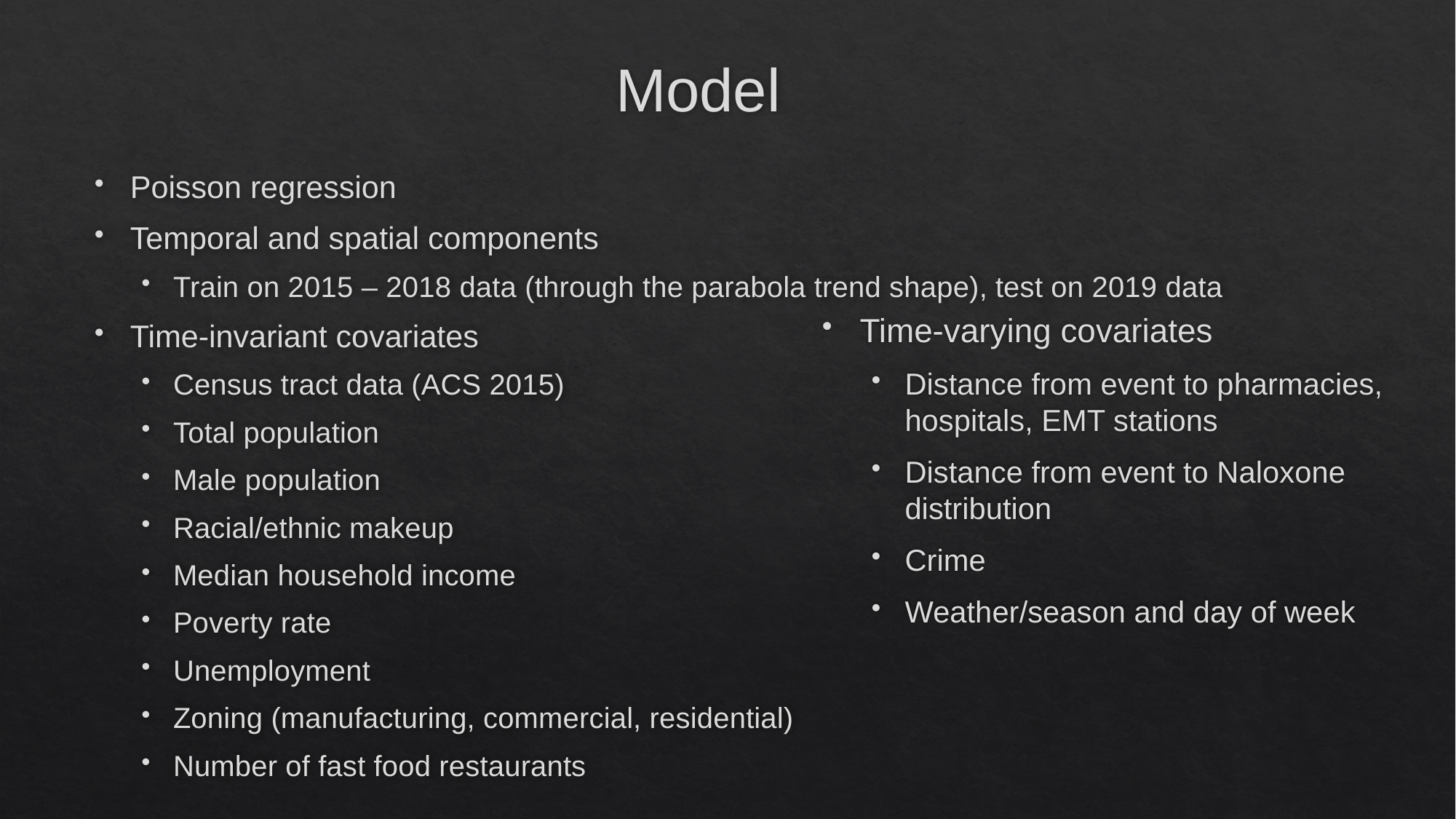

# Model
Poisson regression
Temporal and spatial components
Train on 2015 – 2018 data (through the parabola trend shape), test on 2019 data
Time-invariant covariates
Census tract data (ACS 2015)
Total population
Male population
Racial/ethnic makeup
Median household income
Poverty rate
Unemployment
Zoning (manufacturing, commercial, residential)
Number of fast food restaurants

Time-varying covariates
Distance from event to pharmacies, hospitals, EMT stations
Distance from event to Naloxone distribution
Crime
Weather/season and day of week